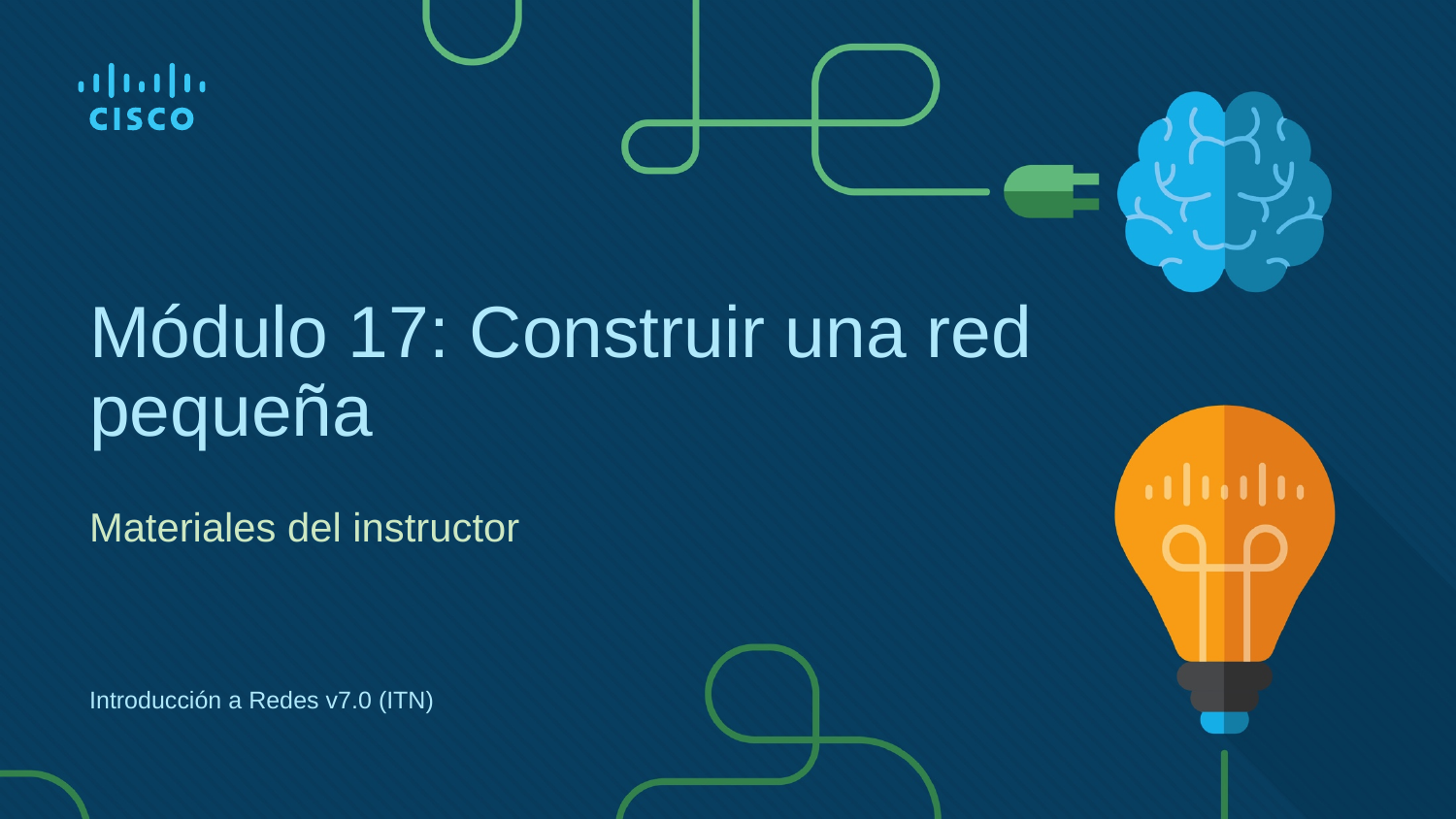

# Módulo 17: Construir una red pequeña
Materiales del instructor
Introducción a Redes v7.0 (ITN)